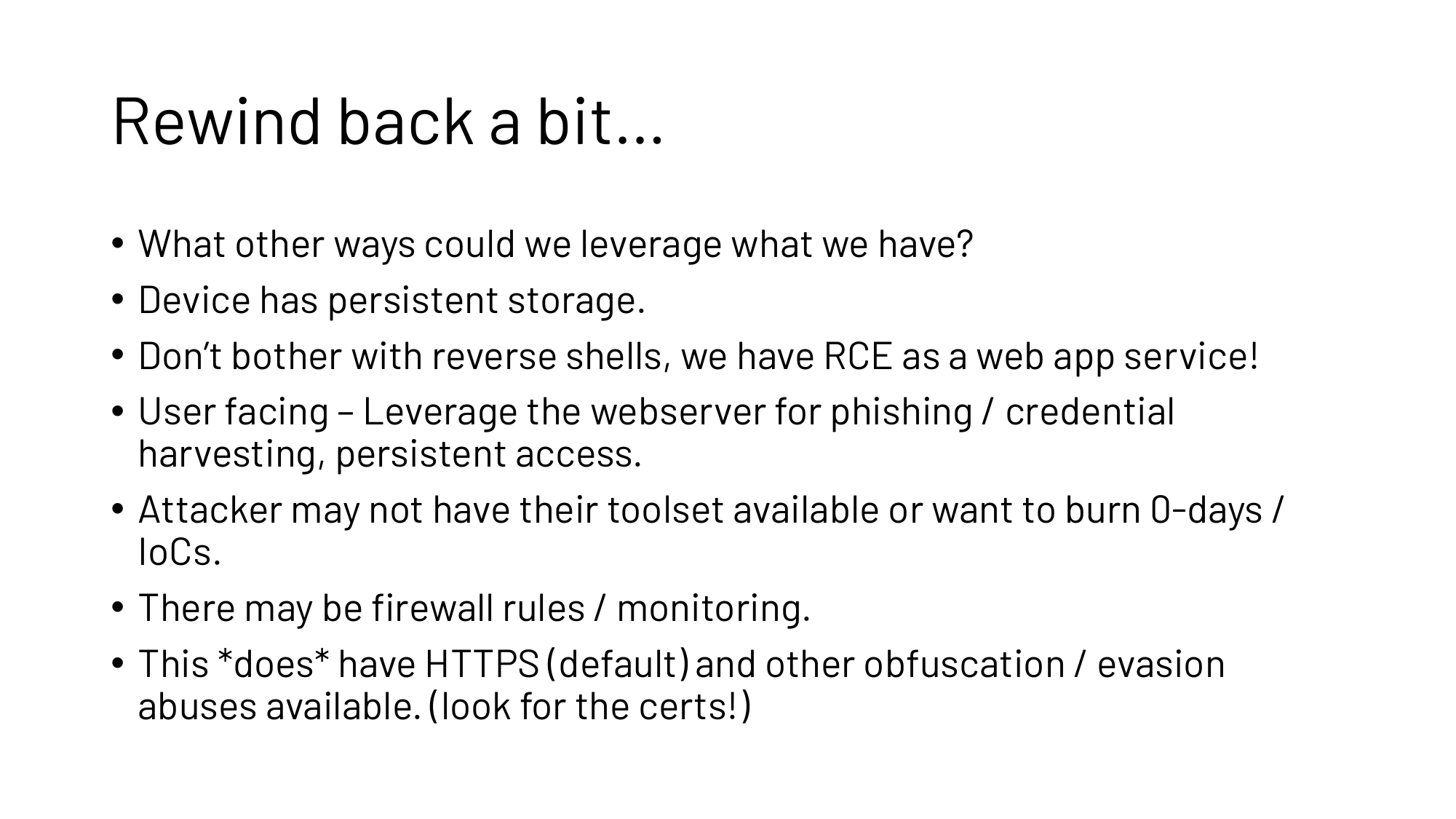

# Rewind back a bit…
What other ways could we leverage what we have?
Device has persistent storage.
Don’t bother with reverse shells, we have RCE as a web app service!
User facing – Leverage the webserver for phishing / credential harvesting, persistent access.
Attacker may not have their toolset available or want to burn 0-days / IoCs.
There may be firewall rules / monitoring.
This *does* have HTTPS (default) and other obfuscation / evasion abuses available. (look for the certs!)